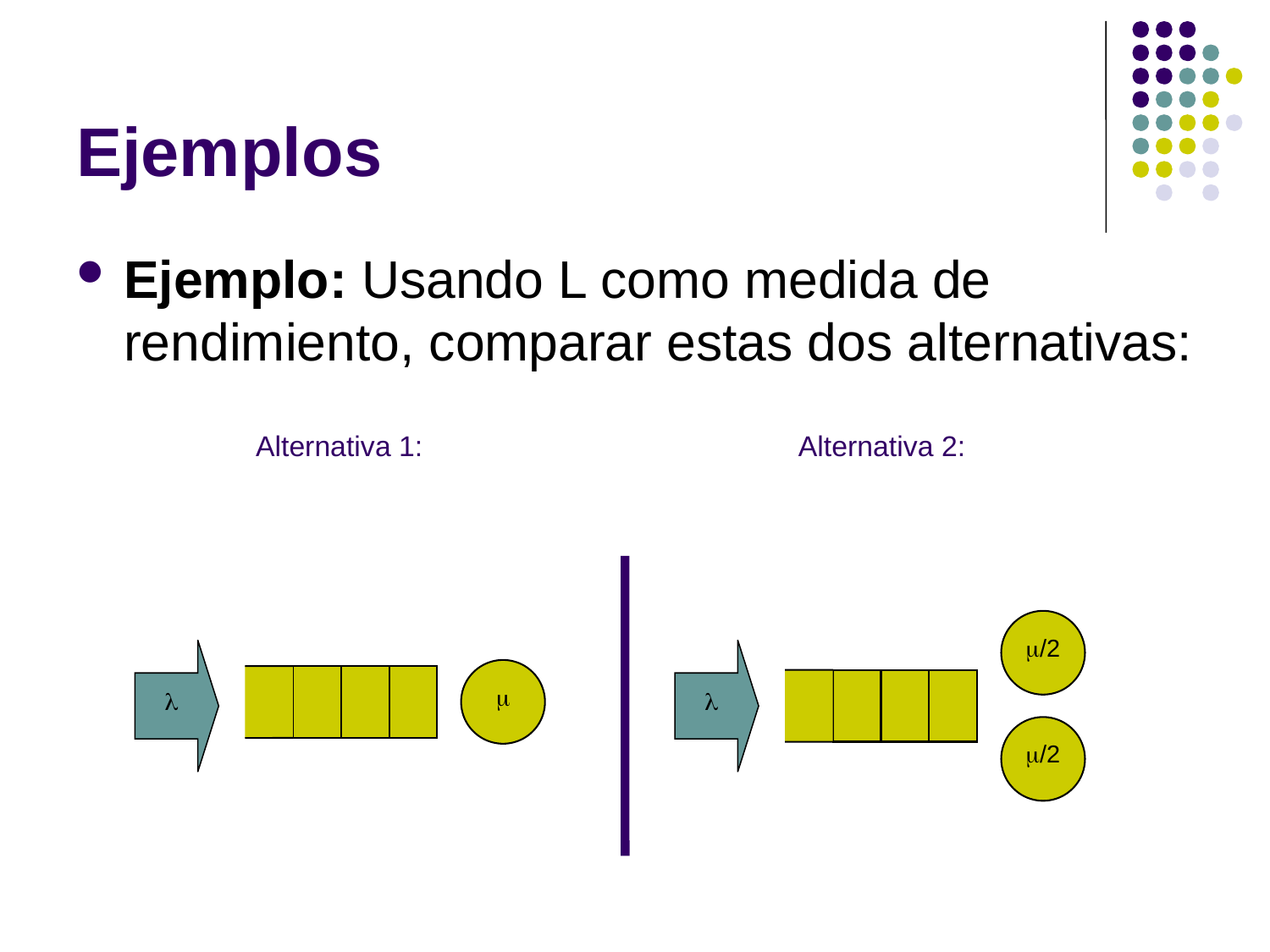

# Ejemplos
Ejemplo: Usando L como medida de rendimiento, comparar estas dos alternativas:
Alternativa 1:
Alternativa 2:

μ/2
μ/2

λ
λ
μ